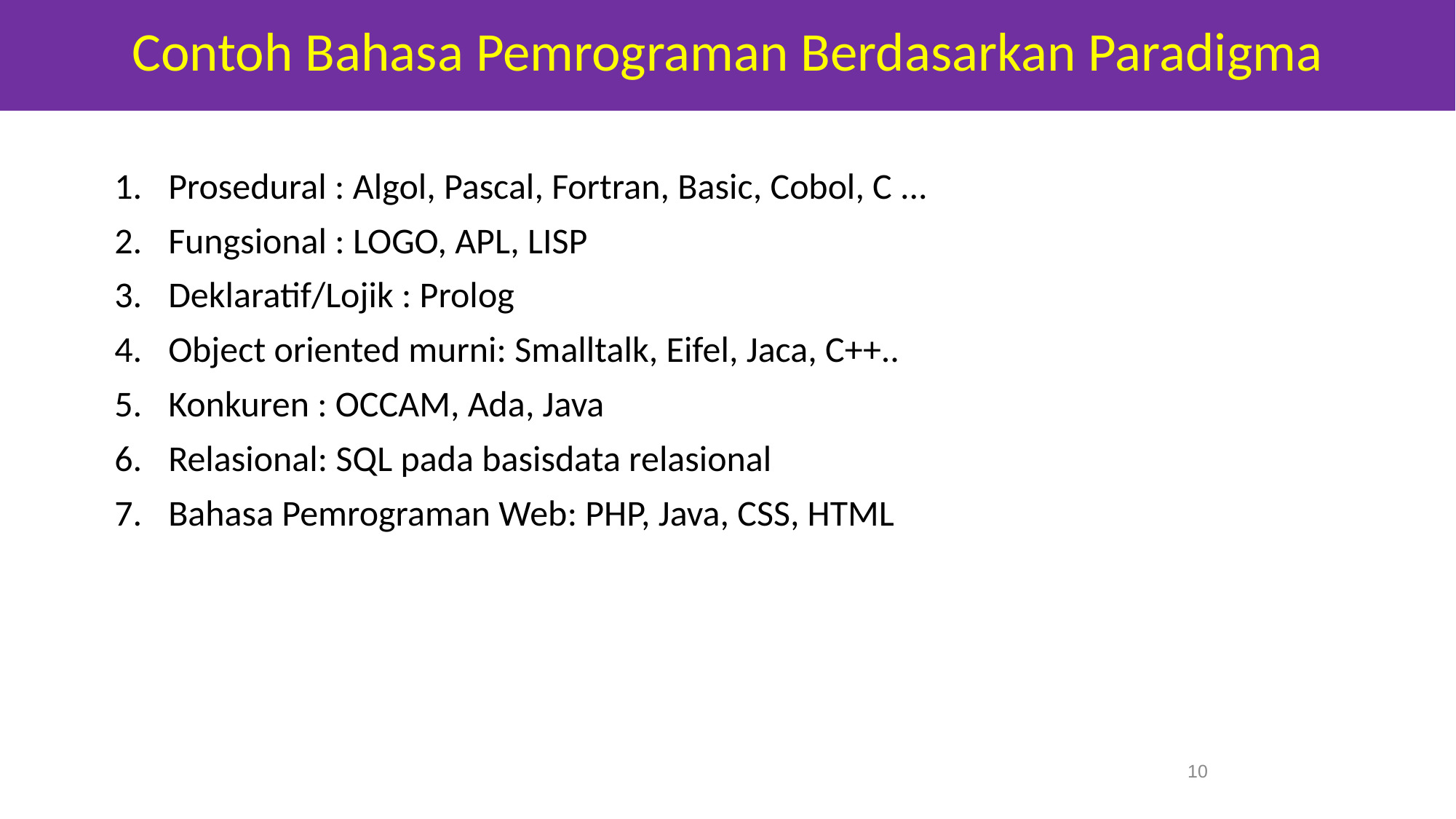

Contoh Bahasa Pemrograman Berdasarkan Paradigma
Prosedural : Algol, Pascal, Fortran, Basic, Cobol, C ...
Fungsional : LOGO, APL, LISP
Deklaratif/Lojik : Prolog
Object oriented murni: Smalltalk, Eifel, Jaca, C++..
Konkuren : OCCAM, Ada, Java
Relasional: SQL pada basisdata relasional
Bahasa Pemrograman Web: PHP, Java, CSS, HTML

10